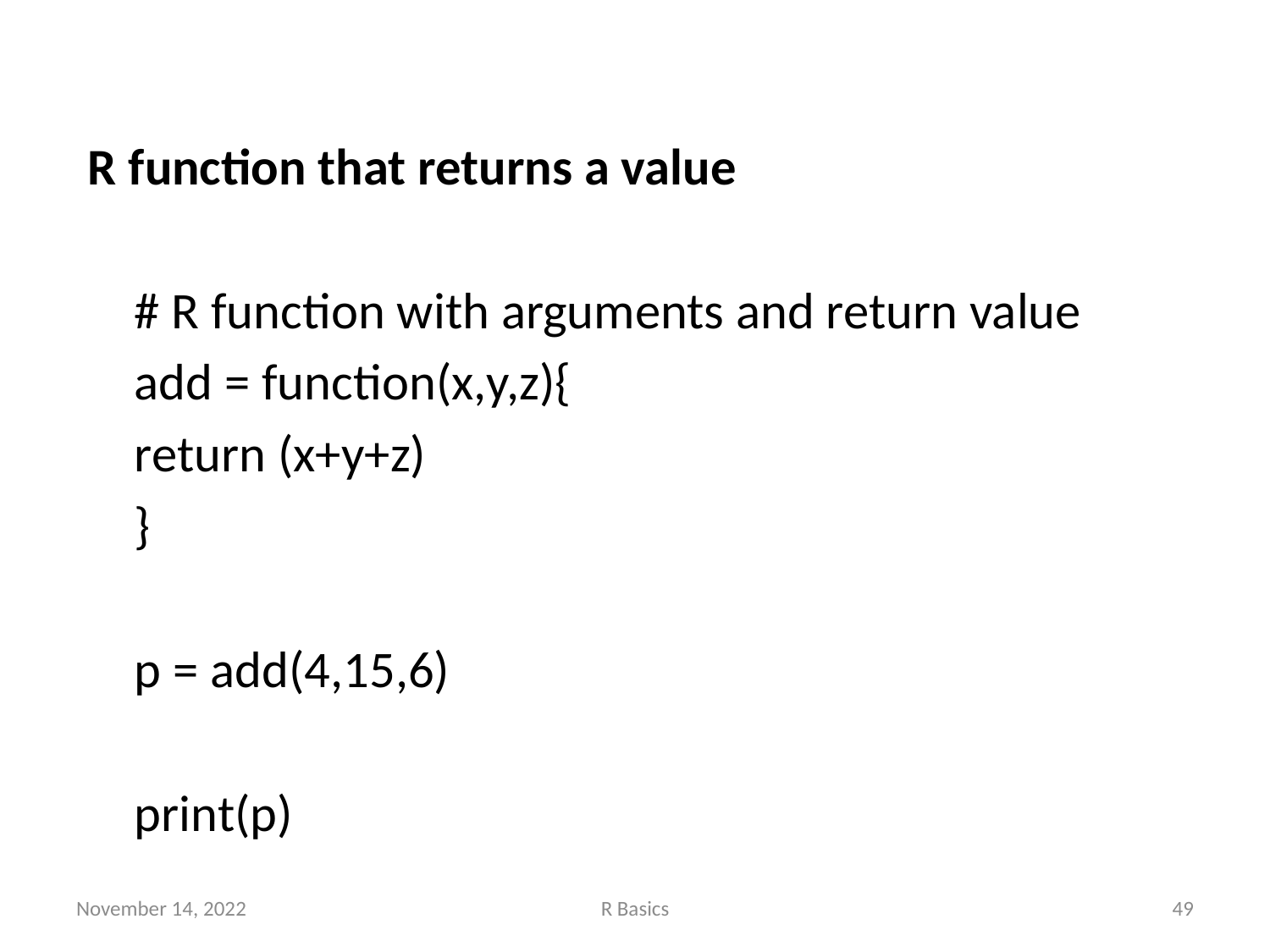

R function that returns a value

     # R function with arguments and return value
     add = function(x,y,z){
     return (x+y+z)
     }

     p = add(4,15,6)

     print(p)

November 14, 2022
R Basics
49